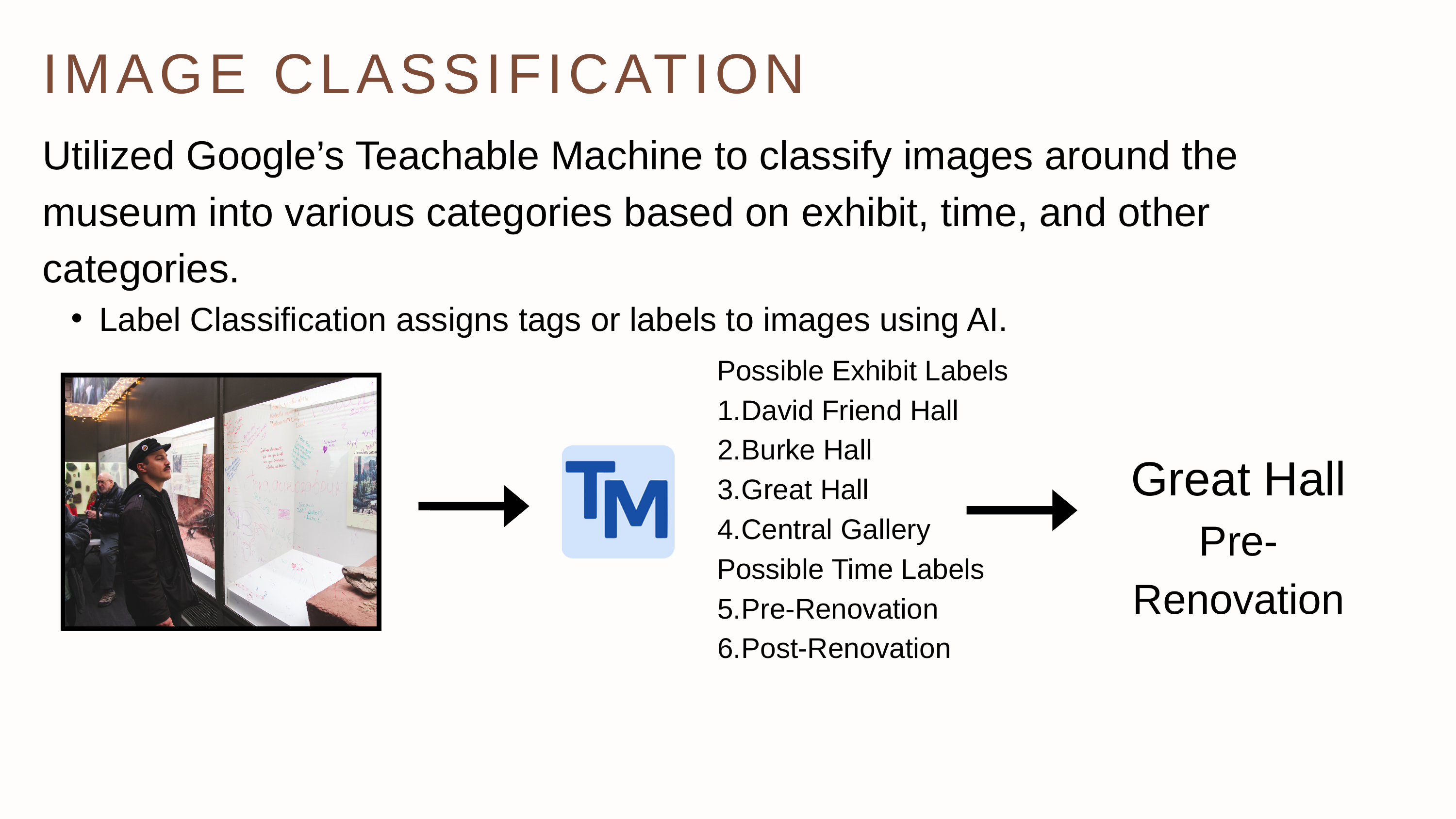

IMAGE CLASSIFICATION
Utilized Google’s Teachable Machine to classify images around the museum into various categories based on exhibit, time, and other categories.
Label Classification assigns tags or labels to images using AI.

   Possible Exhibit Labels
David Friend Hall
Burke Hall
Great Hall
Central Gallery
   Possible Time Labels
Pre-Renovation
Post-Renovation

Great Hall
Pre-Renovation